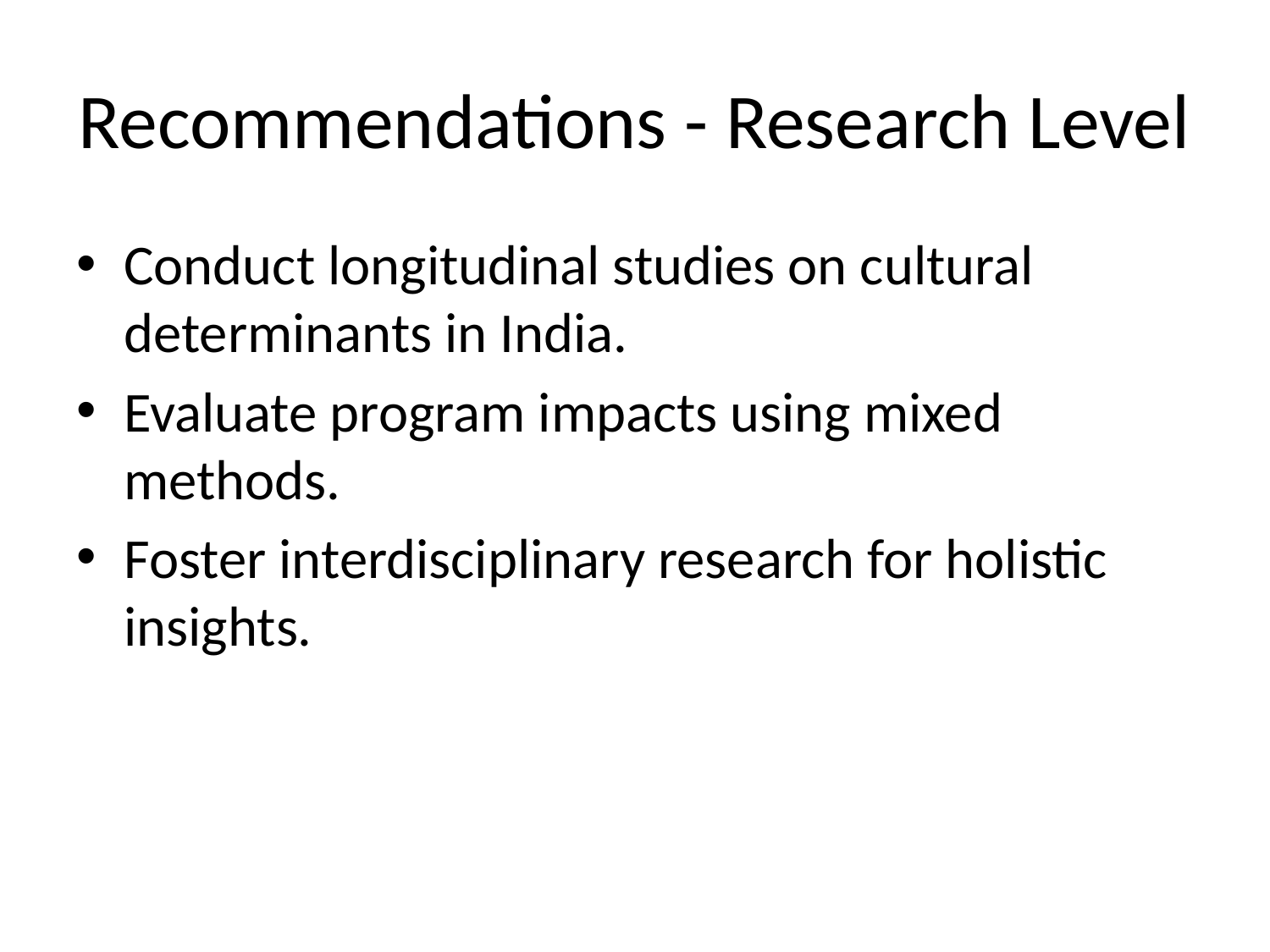

# Recommendations - Research Level
Conduct longitudinal studies on cultural determinants in India.
Evaluate program impacts using mixed methods.
Foster interdisciplinary research for holistic insights.